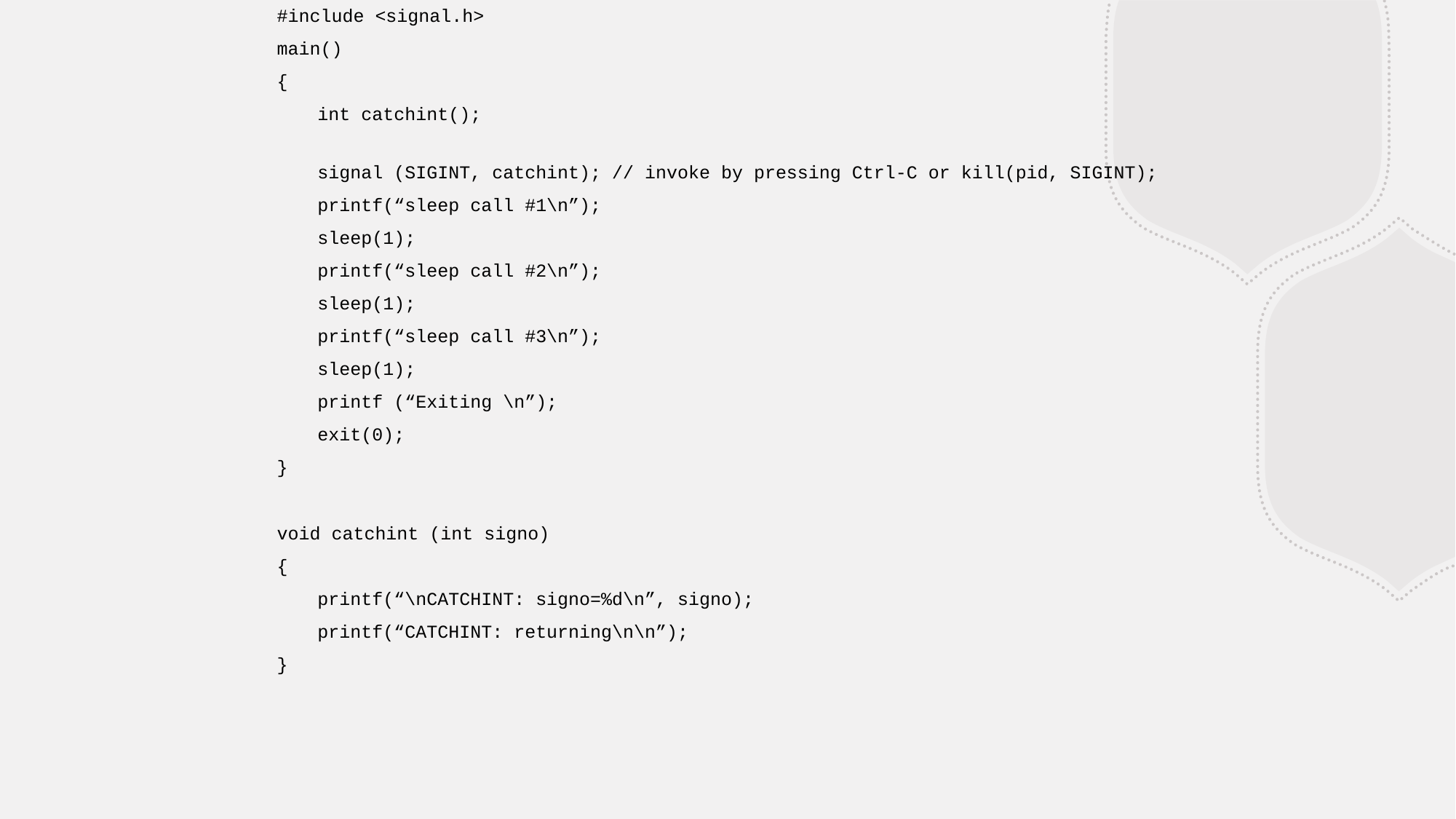

#include <signal.h>
main()
{
  	int catchint();

	signal (SIGINT, catchint); // invoke by pressing Ctrl-C or kill(pid, SIGINT);
	printf(“sleep call #1\n”);
	sleep(1);
	printf(“sleep call #2\n”);
	sleep(1);
	printf(“sleep call #3\n”);
	sleep(1);
	printf (“Exiting \n”);
	exit(0);
}

void catchint (int signo)
{
	printf(“\nCATCHINT: signo=%d\n”, signo);
	printf(“CATCHINT: returning\n\n”);
}